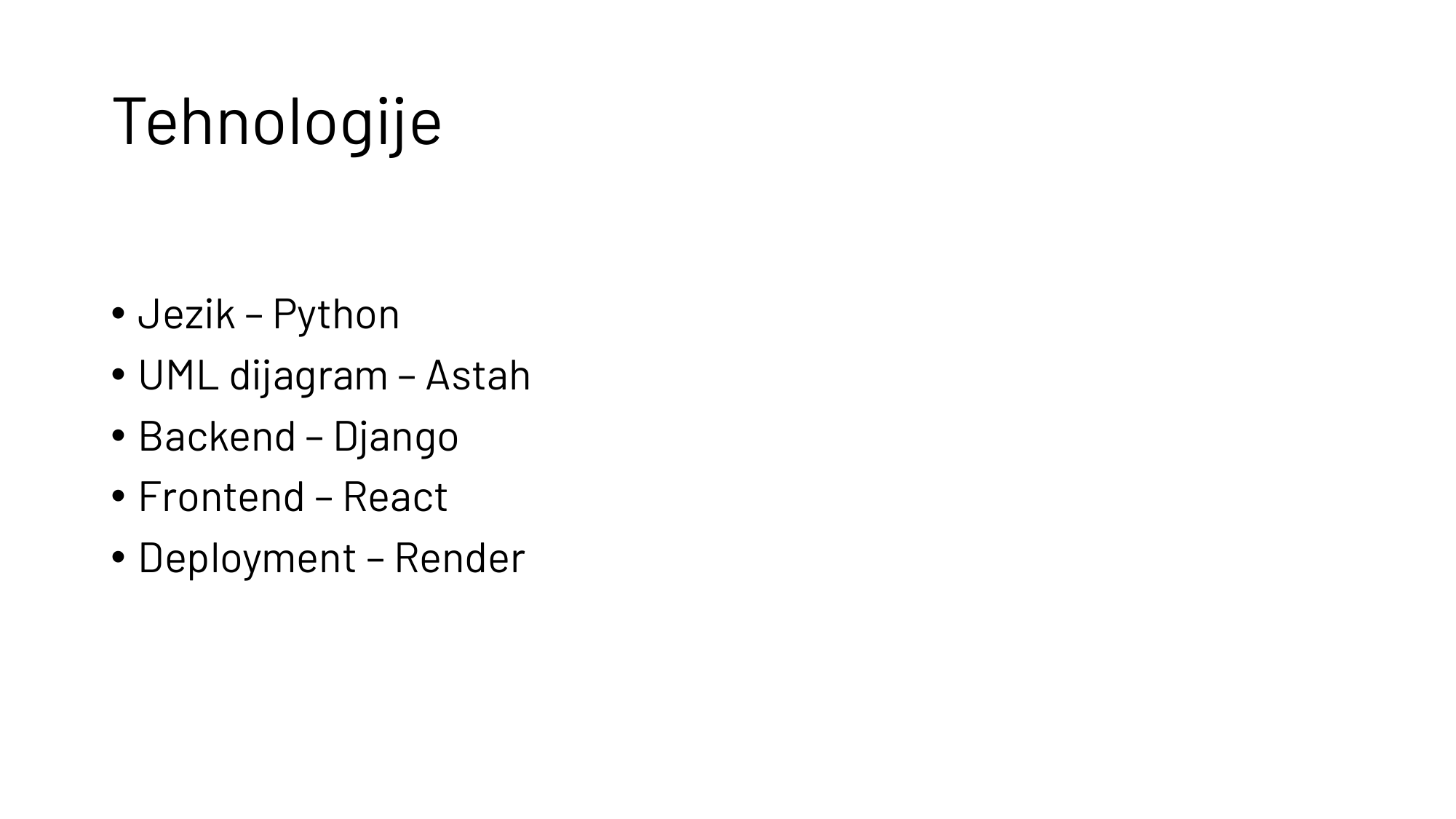

# Tehnologije
Jezik – Python
UML dijagram – Astah
Backend – Django
Frontend – React
Deployment – Render